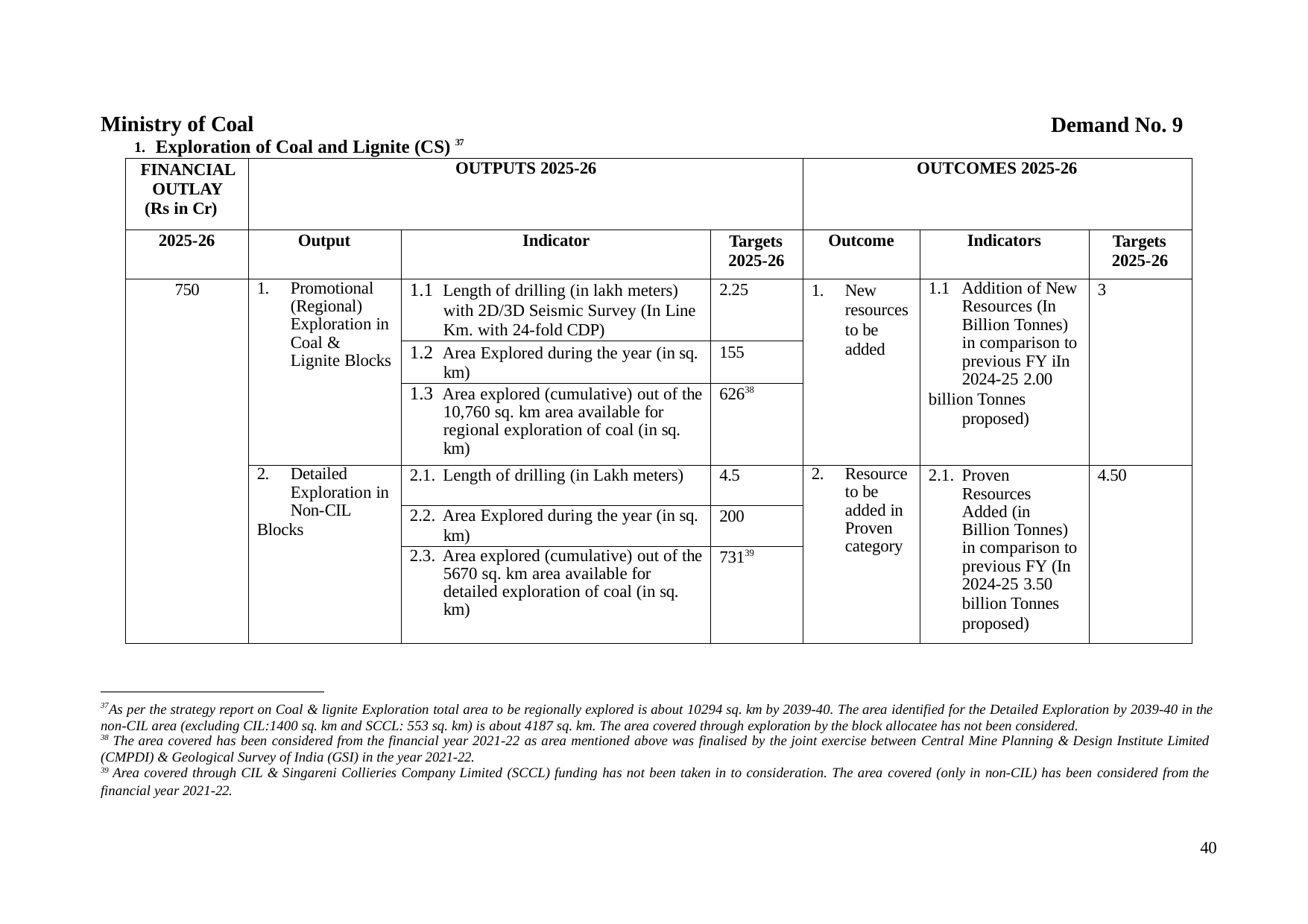

Ministry of Coal
1. Exploration of Coal and Lignite (CS) 37
Demand No. 9
| FINANCIAL OUTLAY (Rs in Cr) | OUTPUTS 2025-26 |  |  | OUTCOMES 2025-26 |  |  |
| --- | --- | --- | --- | --- | --- | --- |
| 2025-26 | Output | Indicator | Targets 2025-26 | Outcome | Indicators | Targets 2025-26 |
| 750 | 1. Promotional (Regional) Exploration in Coal & Lignite Blocks | 1.1 Length of drilling (in lakh meters) with 2D/3D Seismic Survey (In Line Km. with 24-fold CDP) | 2.25 | 1. New resources to be added | 1.1 Addition of New Resources (In Billion Tonnes) in comparison to previous FY iIn 2024-25 2.00 billion Tonnes proposed) | 3 |
|  |  | 1.2 Area Explored during the year (in sq. km) | 155 |  |  |  |
|  |  | 1.3 Area explored (cumulative) out of the 10,760 sq. km area available for regional exploration of coal (in sq. km) | 62638 |  |  |  |
|  | 2. Detailed Exploration in Non-CIL Blocks | 2.1. Length of drilling (in Lakh meters) | 4.5 | 2. Resource to be added in Proven category | 2.1. Proven Resources Added (in Billion Tonnes) in comparison to previous FY (In 2024-25 3.50 billion Tonnes proposed) | 4.50 |
|  |  | 2.2. Area Explored during the year (in sq. km) | 200 |  |  |  |
|  |  | 2.3. Area explored (cumulative) out of the 5670 sq. km area available for detailed exploration of coal (in sq. km) | 73139 |  |  |  |

37As per the strategy report on Coal & lignite Exploration total area to be regionally explored is about 10294 sq. km by 2039-40. The area identified for the Detailed Exploration by 2039-40 in the non-CIL area (excluding CIL:1400 sq. km and SCCL: 553 sq. km) is about 4187 sq. km. The area covered through exploration by the block allocatee has not been considered.
38 The area covered has been considered from the financial year 2021-22 as area mentioned above was finalised by the joint exercise between Central Mine Planning & Design Institute Limited
(CMPDI) & Geological Survey of India (GSI) in the year 2021-22.
39 Area covered through CIL & Singareni Collieries Company Limited (SCCL) funding has not been taken in to consideration. The area covered (only in non-CIL) has been considered from the
financial year 2021-22.
40